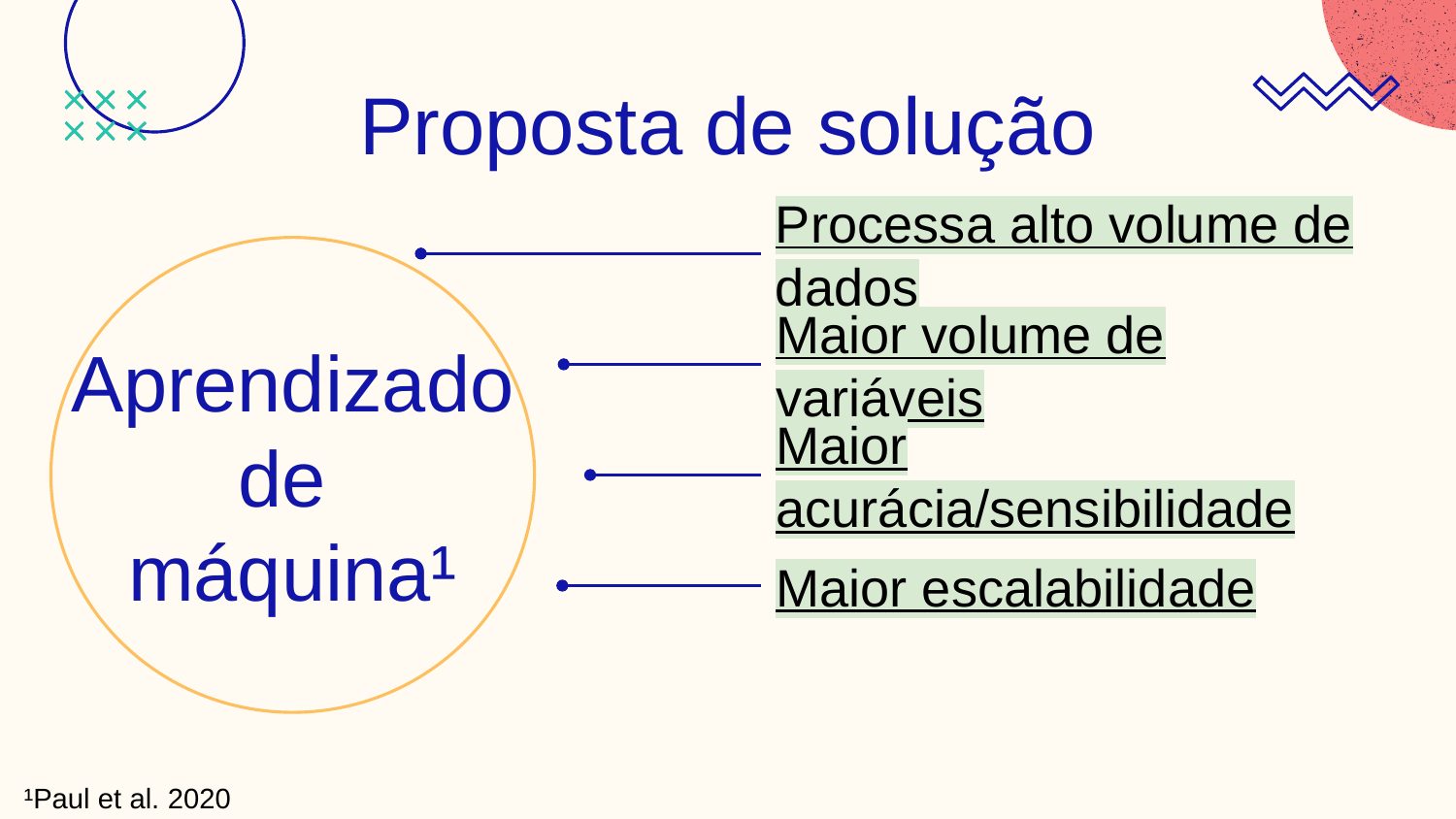

# Proposta de solução
Processa alto volume de dados

Maior volume de variáveis
Aprendizado de
máquina¹
Maior acurácia/sensibilidade
Maior escalabilidade
¹Paul et al. 2020